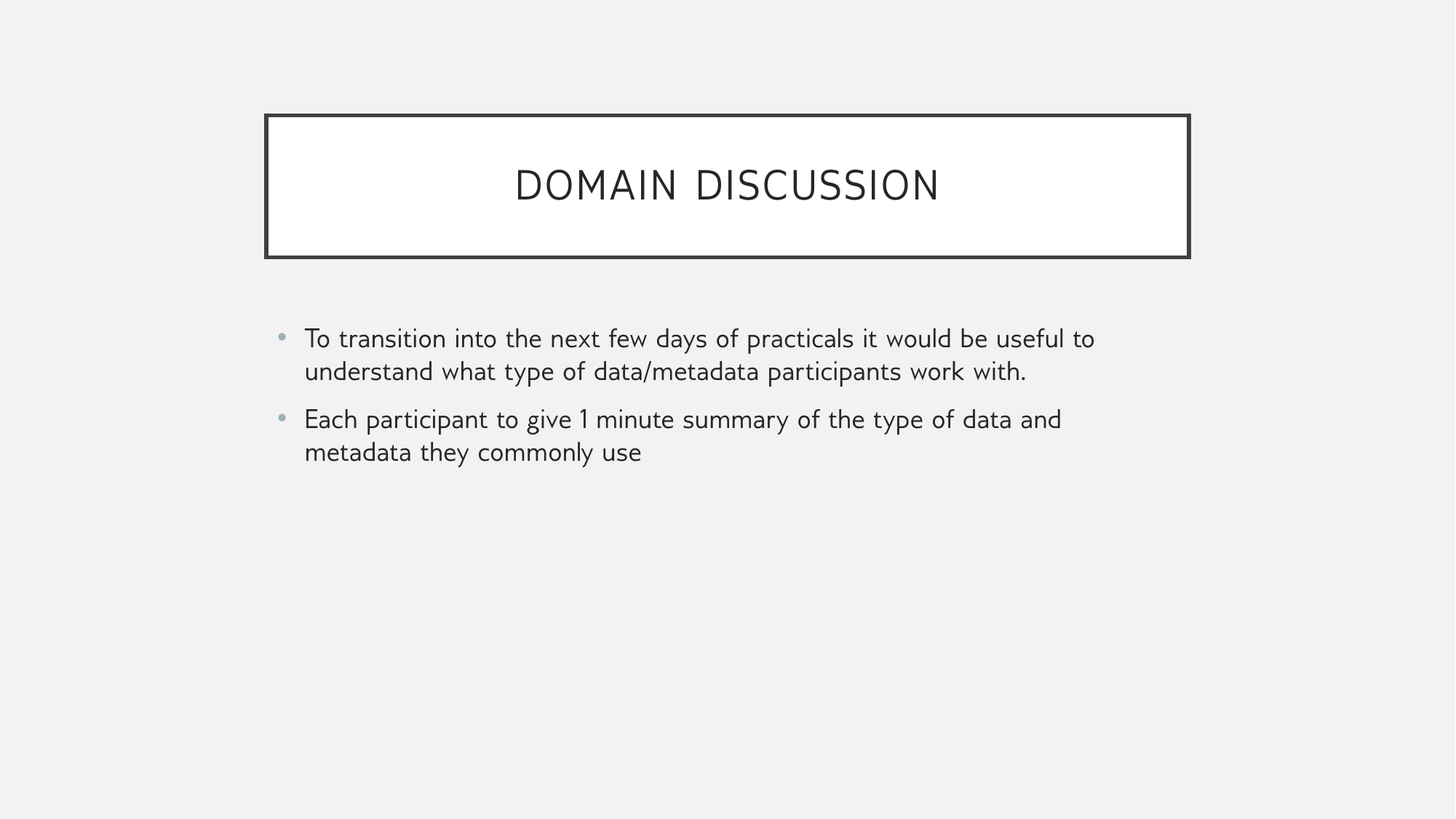

# Domain Discussion
To transition into the next few days of practicals it would be useful to understand what type of data/metadata participants work with.
Each participant to give 1 minute summary of the type of data and metadata they commonly use